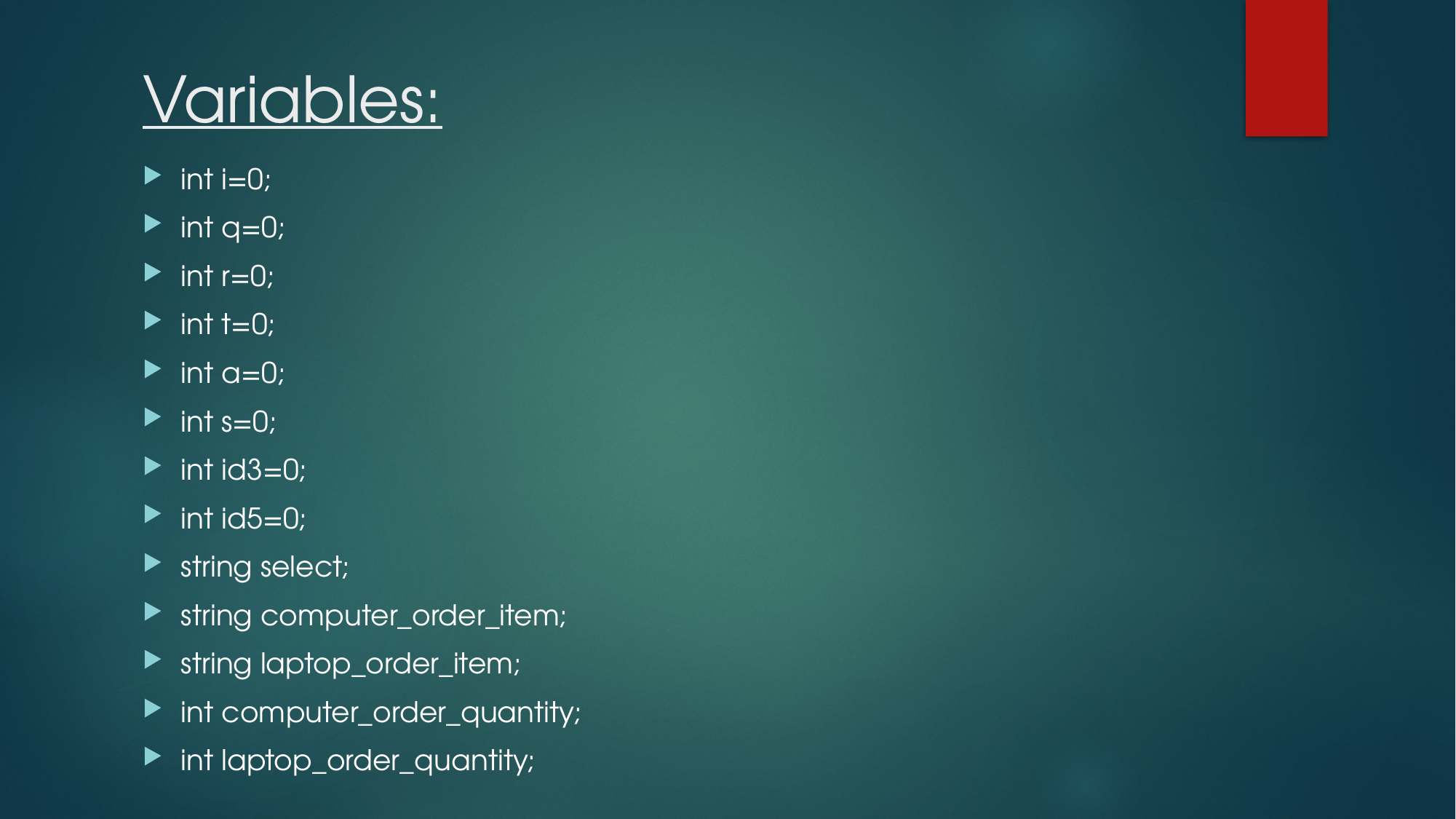

# Variables:
int i=0;
int q=0;
int r=0;
int t=0;
int a=0;
int s=0;
int id3=0;
int id5=0;
string select;
string computer_order_item;
string laptop_order_item;
int computer_order_quantity;
int laptop_order_quantity;